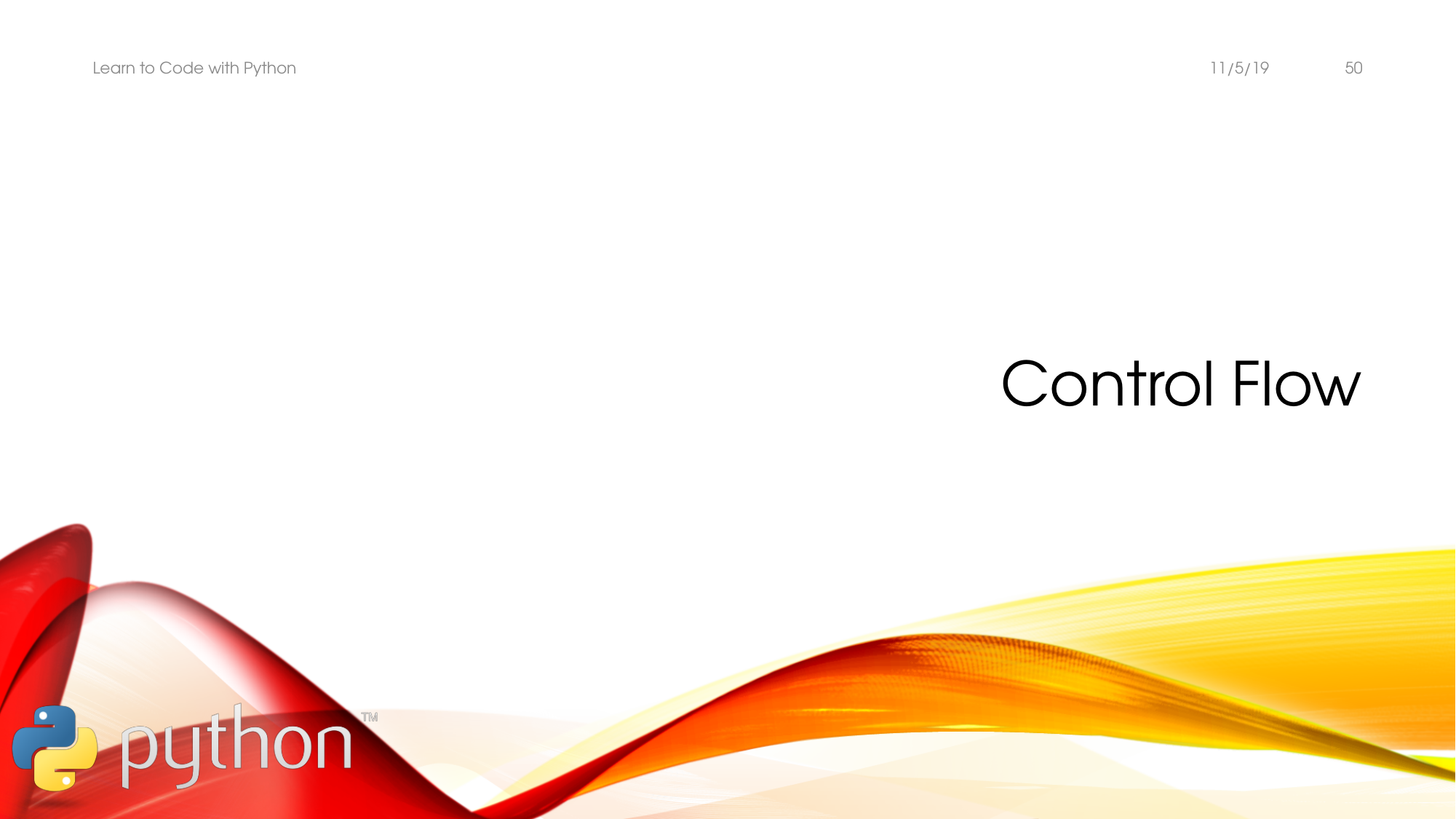

11/5/19
50
Learn to Code with Python
# Control Flow